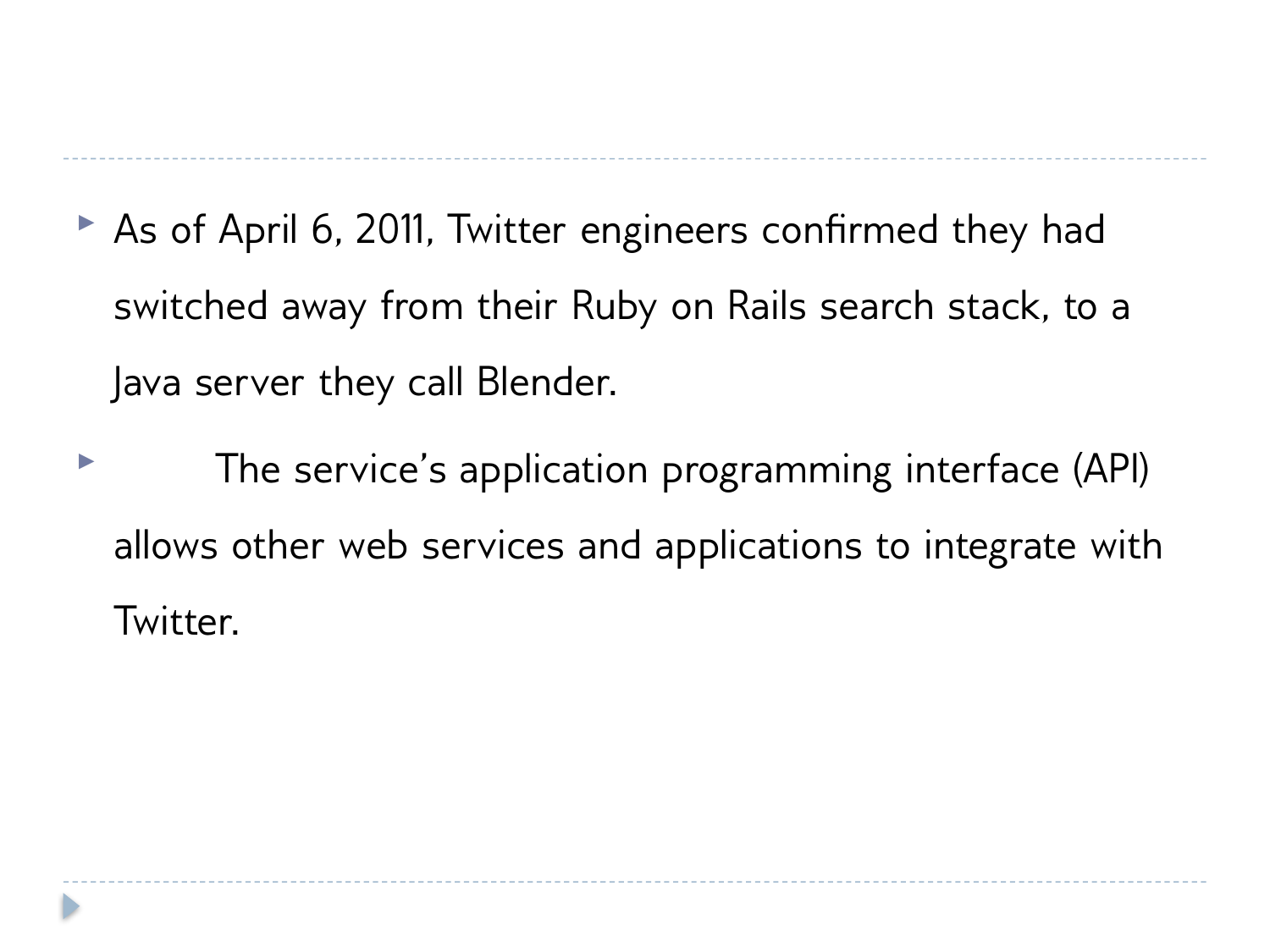

As of April 6, 2011, Twitter engineers confirmed they had switched away from their Ruby on Rails search stack, to a Java server they call Blender.
        The service’s application programming interface (API) allows other web services and applications to integrate with Twitter.